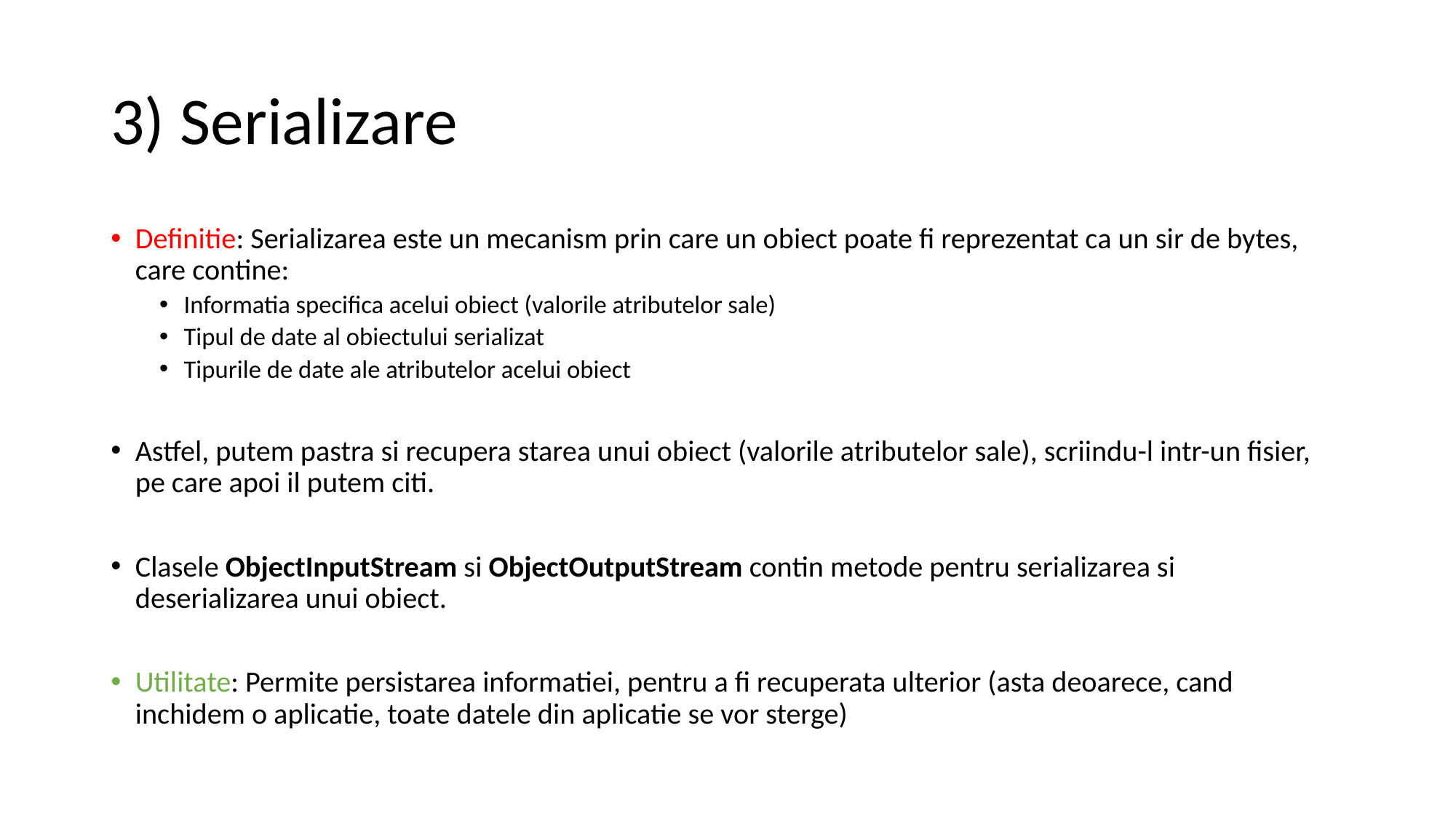

# 3) Serializare
Definitie: Serializarea este un mecanism prin care un obiect poate fi reprezentat ca un sir de bytes, care contine:
Informatia specifica acelui obiect (valorile atributelor sale)
Tipul de date al obiectului serializat
Tipurile de date ale atributelor acelui obiect

Astfel, putem pastra si recupera starea unui obiect (valorile atributelor sale), scriindu-l intr-un fisier, pe care apoi il putem citi.

Clasele ObjectInputStream si ObjectOutputStream contin metode pentru serializarea si deserializarea unui obiect.

Utilitate: Permite persistarea informatiei, pentru a fi recuperata ulterior (asta deoarece, cand inchidem o aplicatie, toate datele din aplicatie se vor sterge)